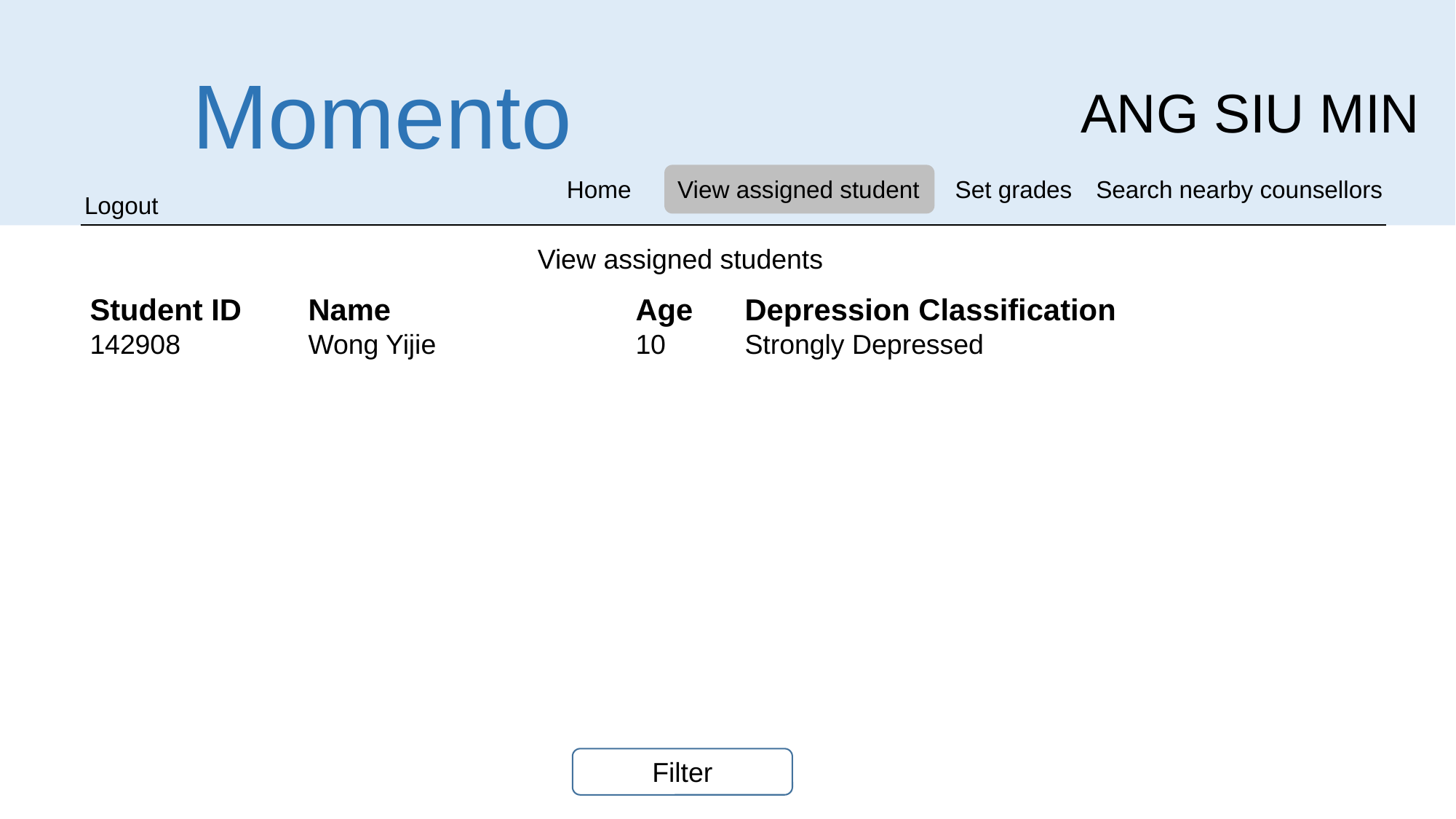

Momento
ANG SIU MIN

Set grades
Search nearby counsellors
Home
View assigned student
Logout
View assigned students
Student ID	Name			Age	Depression Classification
142908		Wong Yijie		10	Strongly Depressed
Filter